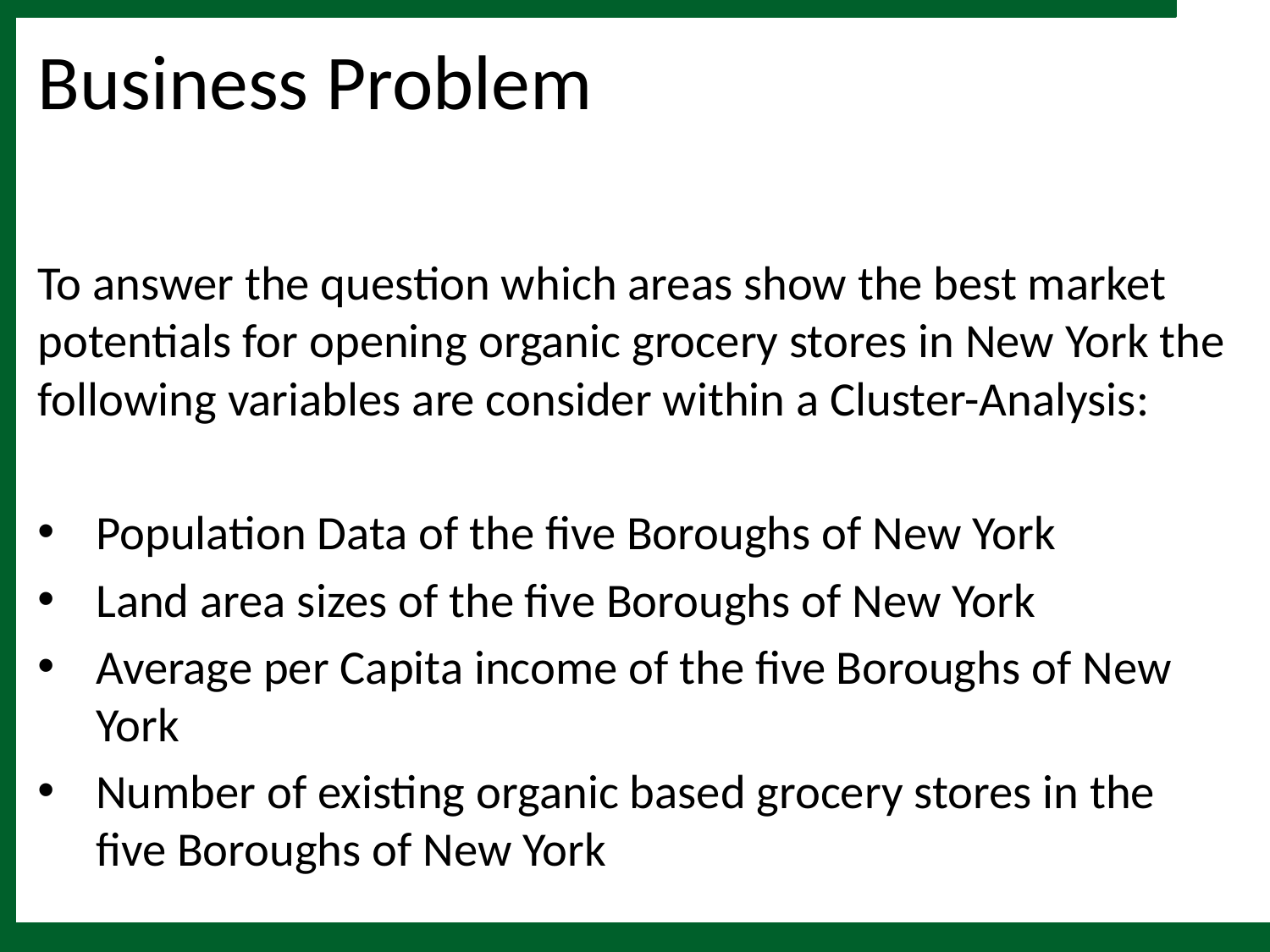

# Business Problem
To answer the question which areas show the best market potentials for opening organic grocery stores in New York the following variables are consider within a Cluster-Analysis:

Population Data of the five Boroughs of New York
Land area sizes of the five Boroughs of New York
Average per Capita income of the five Boroughs of New York
Number of existing organic based grocery stores in the five Boroughs of New York